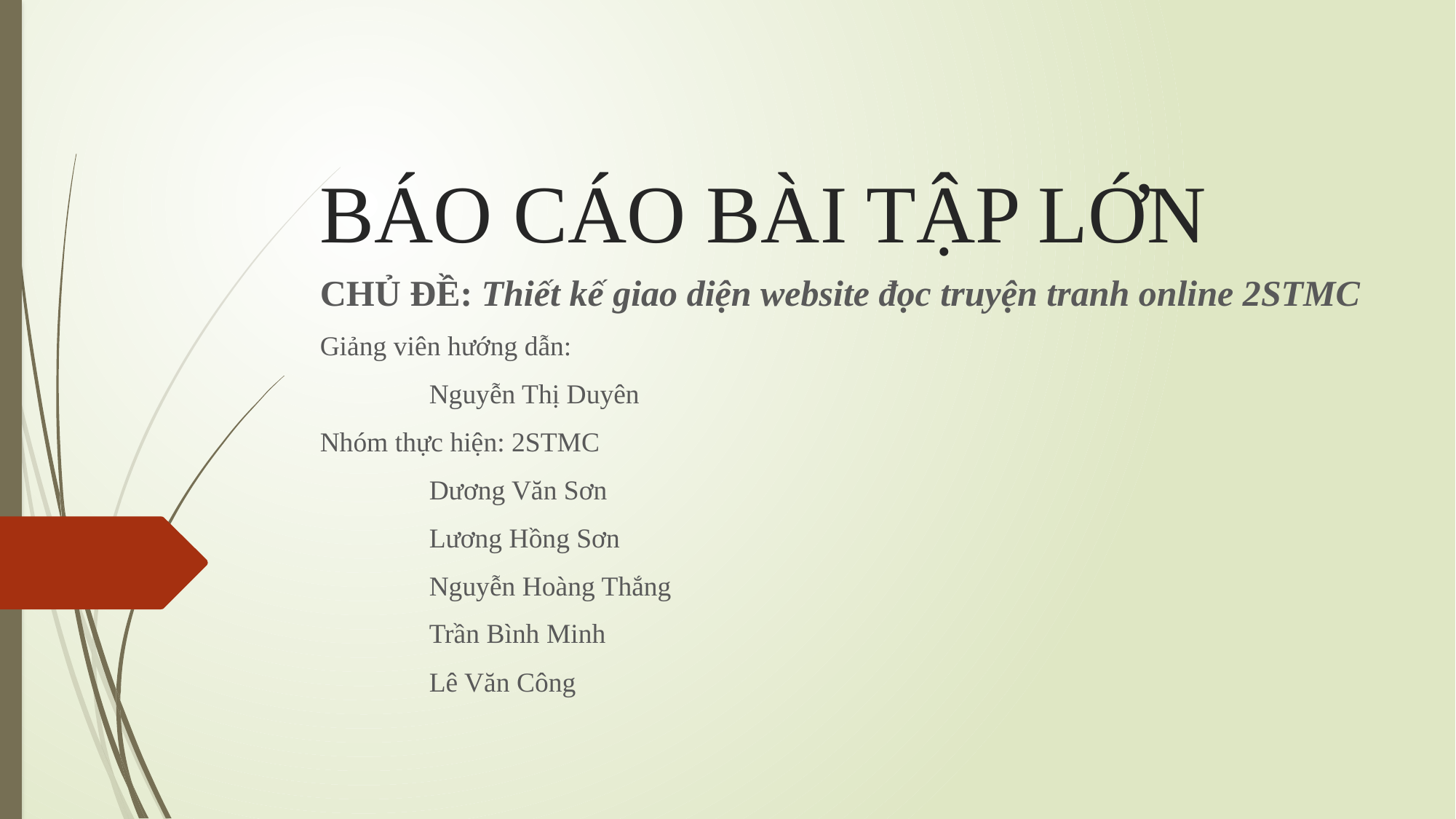

# BÁO CÁO BÀI TẬP LỚN
CHỦ ĐỀ: Thiết kế giao diện website đọc truyện tranh online 2STMC
Giảng viên hướng dẫn:
	Nguyễn Thị Duyên
Nhóm thực hiện: 2STMC
	Dương Văn Sơn
	Lương Hồng Sơn
	Nguyễn Hoàng Thắng
	Trần Bình Minh
	Lê Văn Công